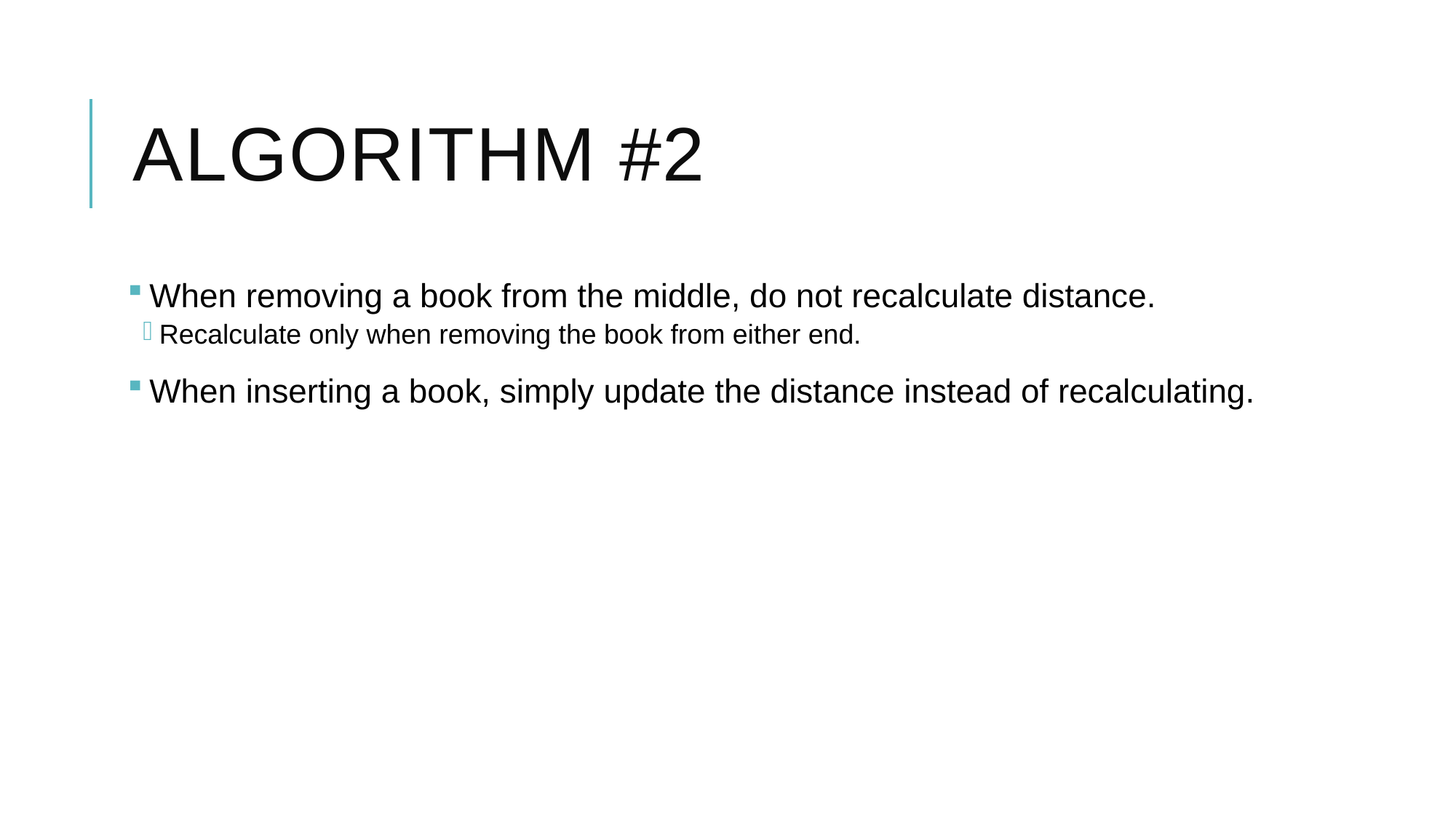

# Algorithm #2
When removing a book from the middle, do not recalculate distance.
Recalculate only when removing the book from either end.
When inserting a book, simply update the distance instead of recalculating.